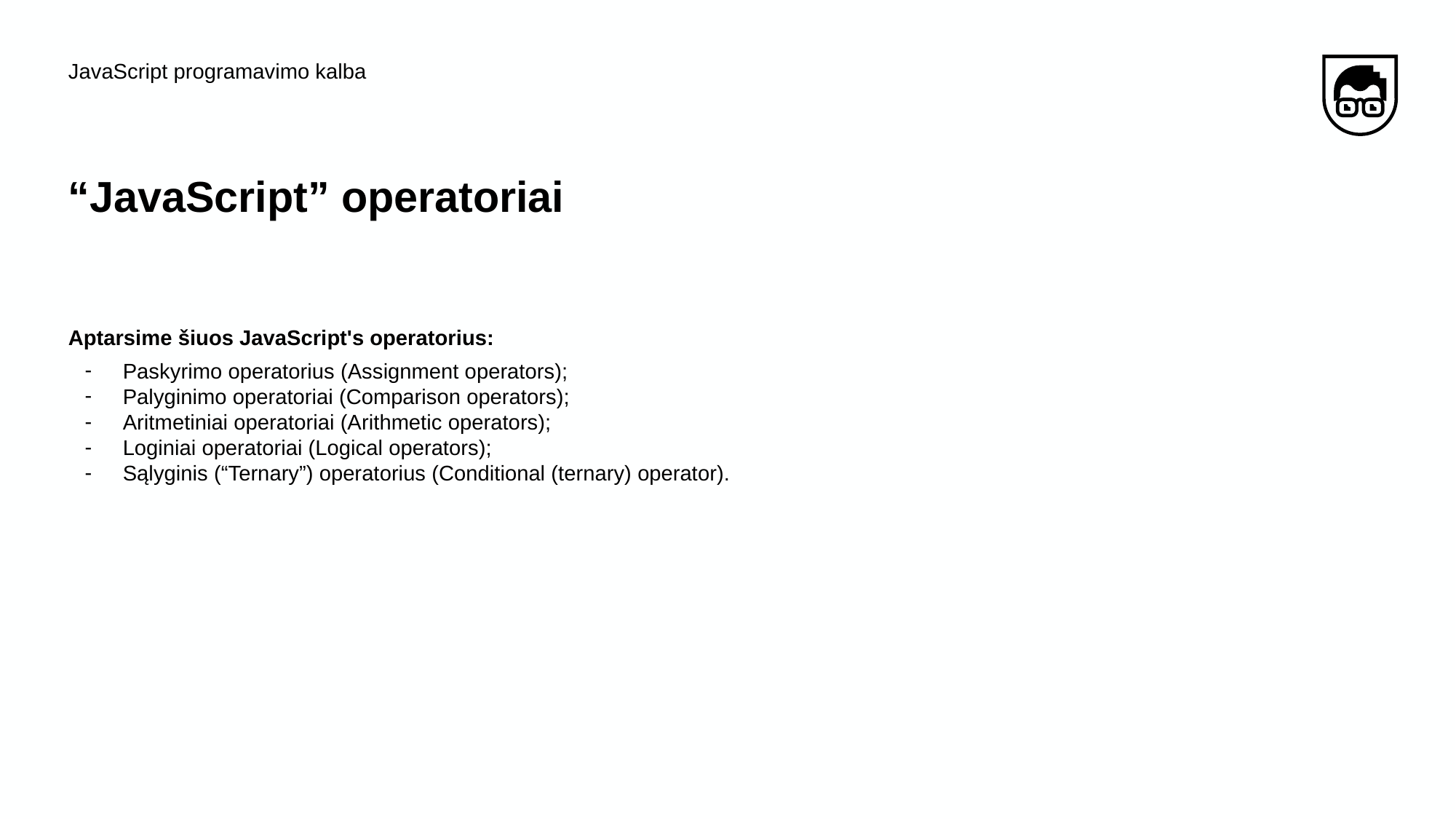

JavaScript programavimo kalba
# “JavaScript” operatoriai
Aptarsime šiuos JavaScript's operatorius:
Paskyrimo operatorius (Assignment operators);
Palyginimo operatoriai (Comparison operators);
Aritmetiniai operatoriai (Arithmetic operators);
Loginiai operatoriai (Logical operators);
Sąlyginis (“Ternary”) operatorius (Conditional (ternary) operator).